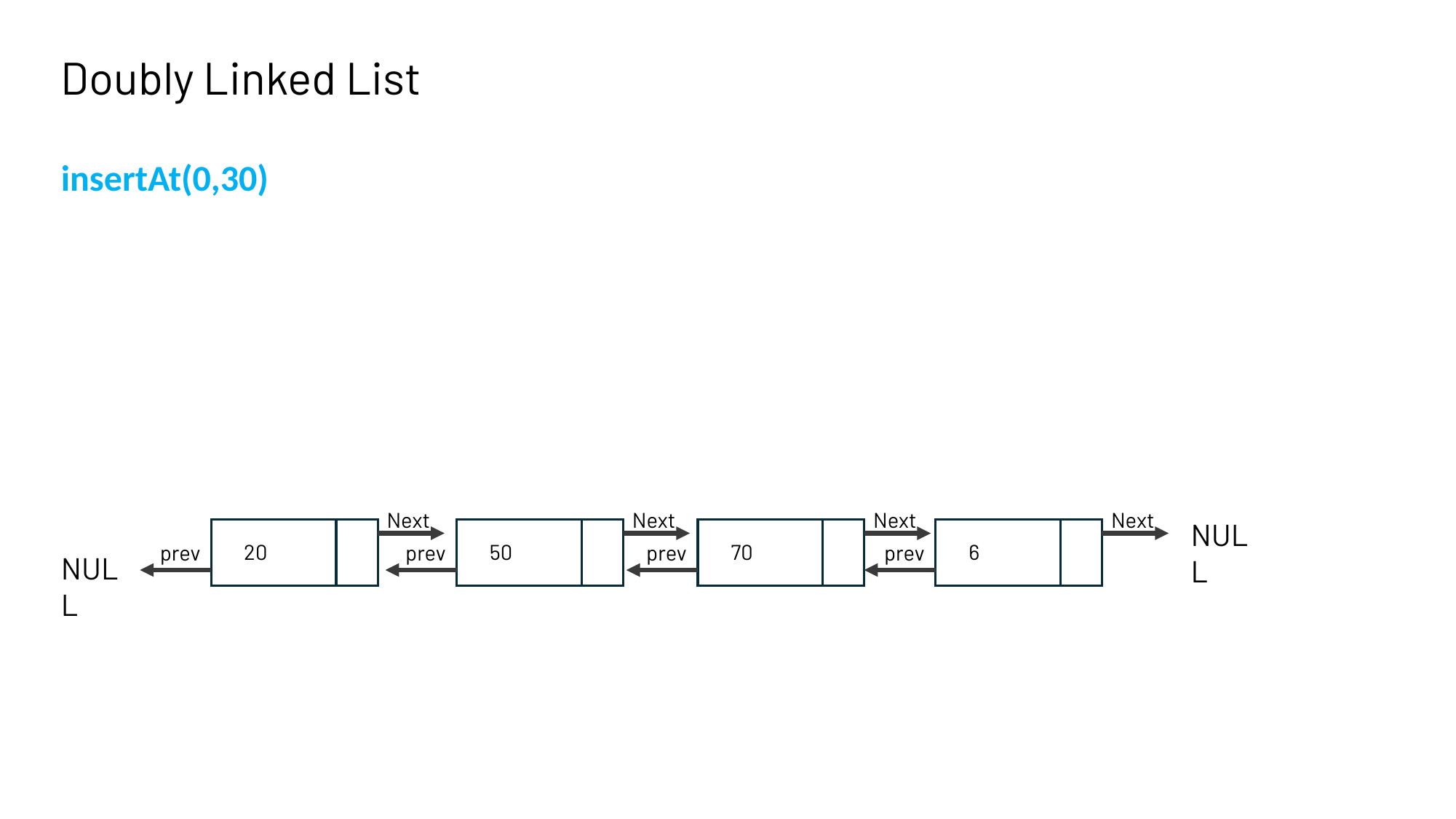

Doubly Linked List
insertAt(0,30)
Next

20
prev
Next

50
prev
Next

70
prev
Next

6
prev
NULL
NULL